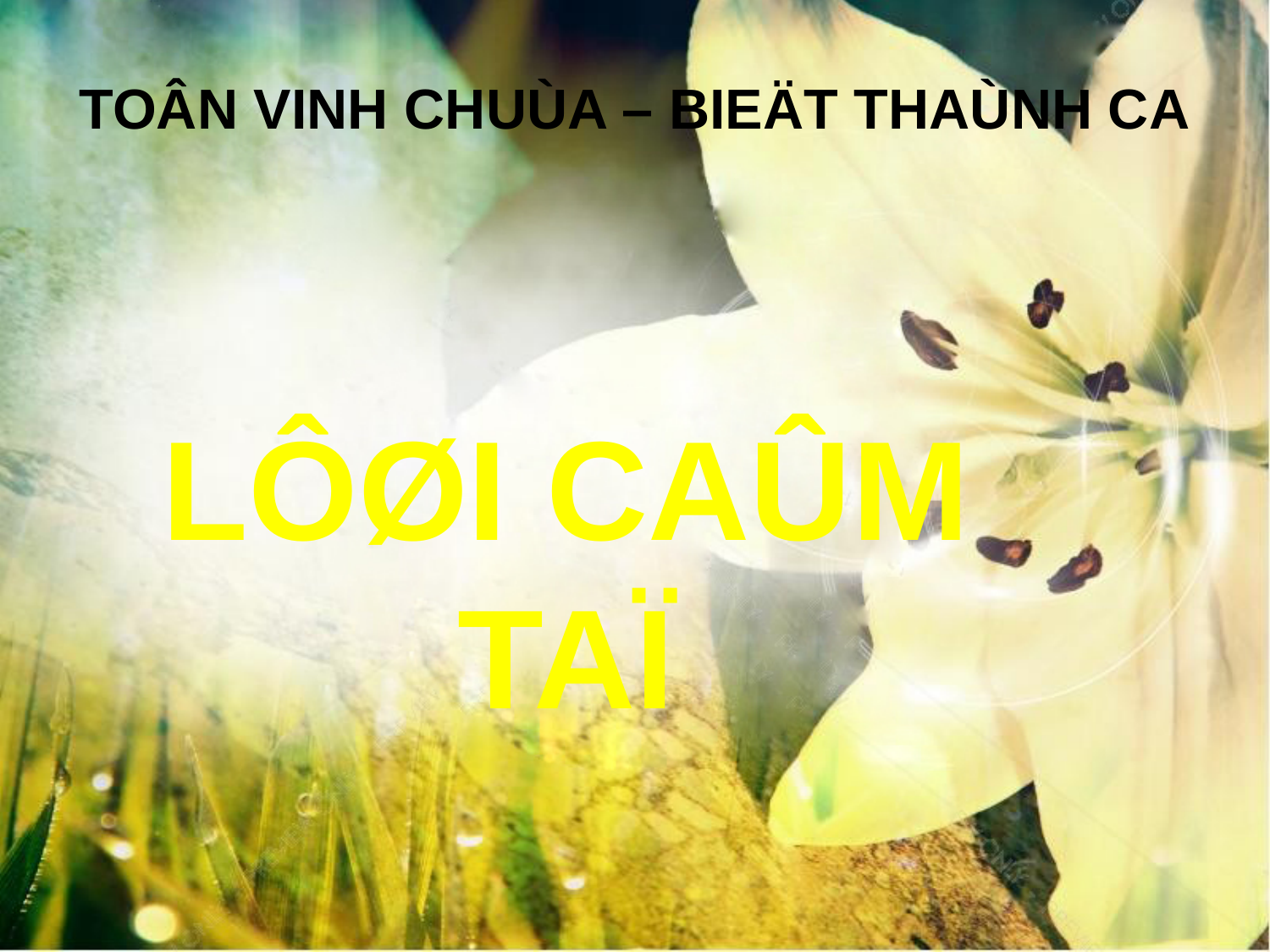

TOÂN VINH CHUÙA – BIEÄT THAÙNH CA
LÔØI CAÛM TAÏ